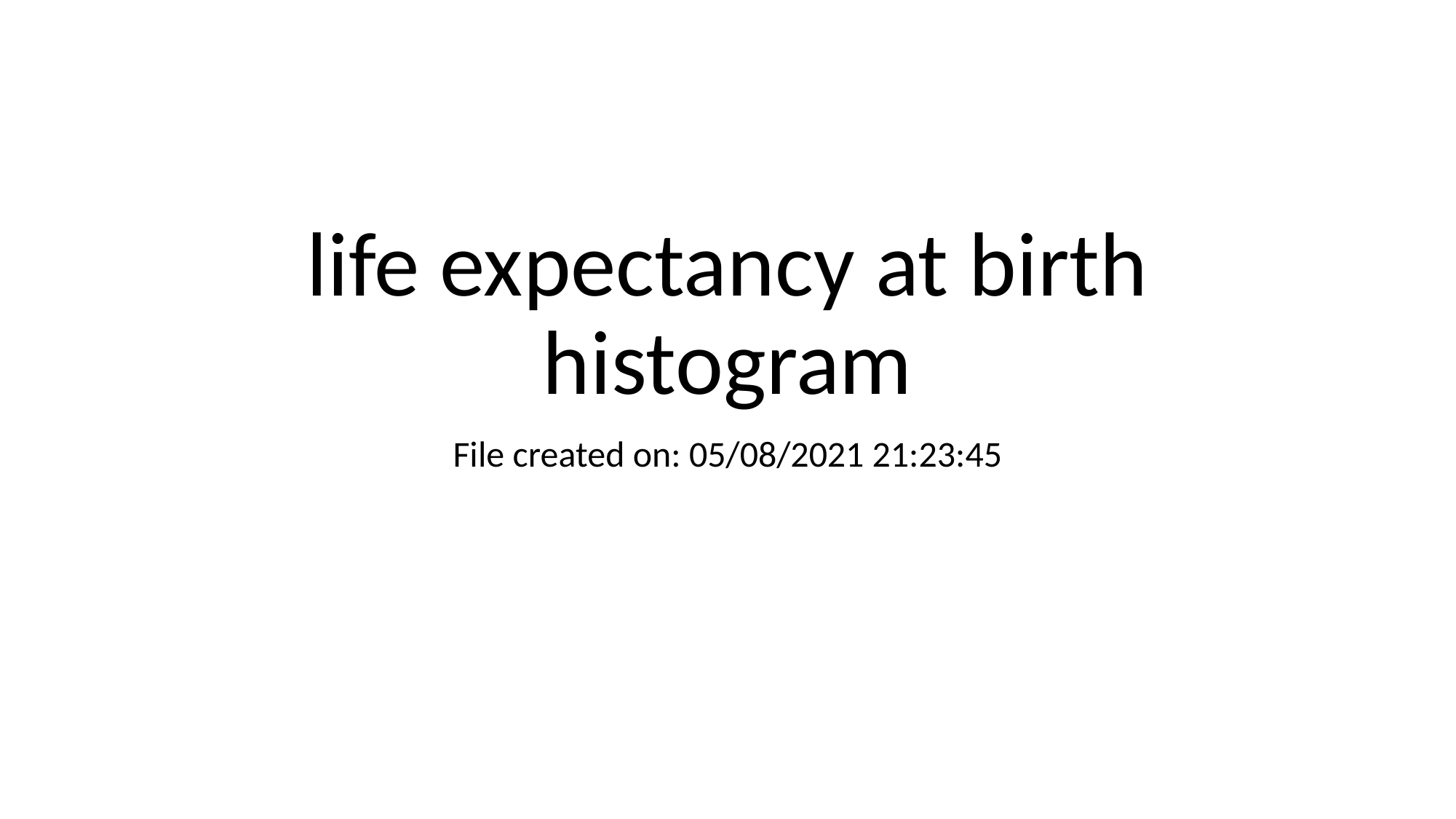

# life expectancy at birth histogram
File created on: 05/08/2021 21:23:45